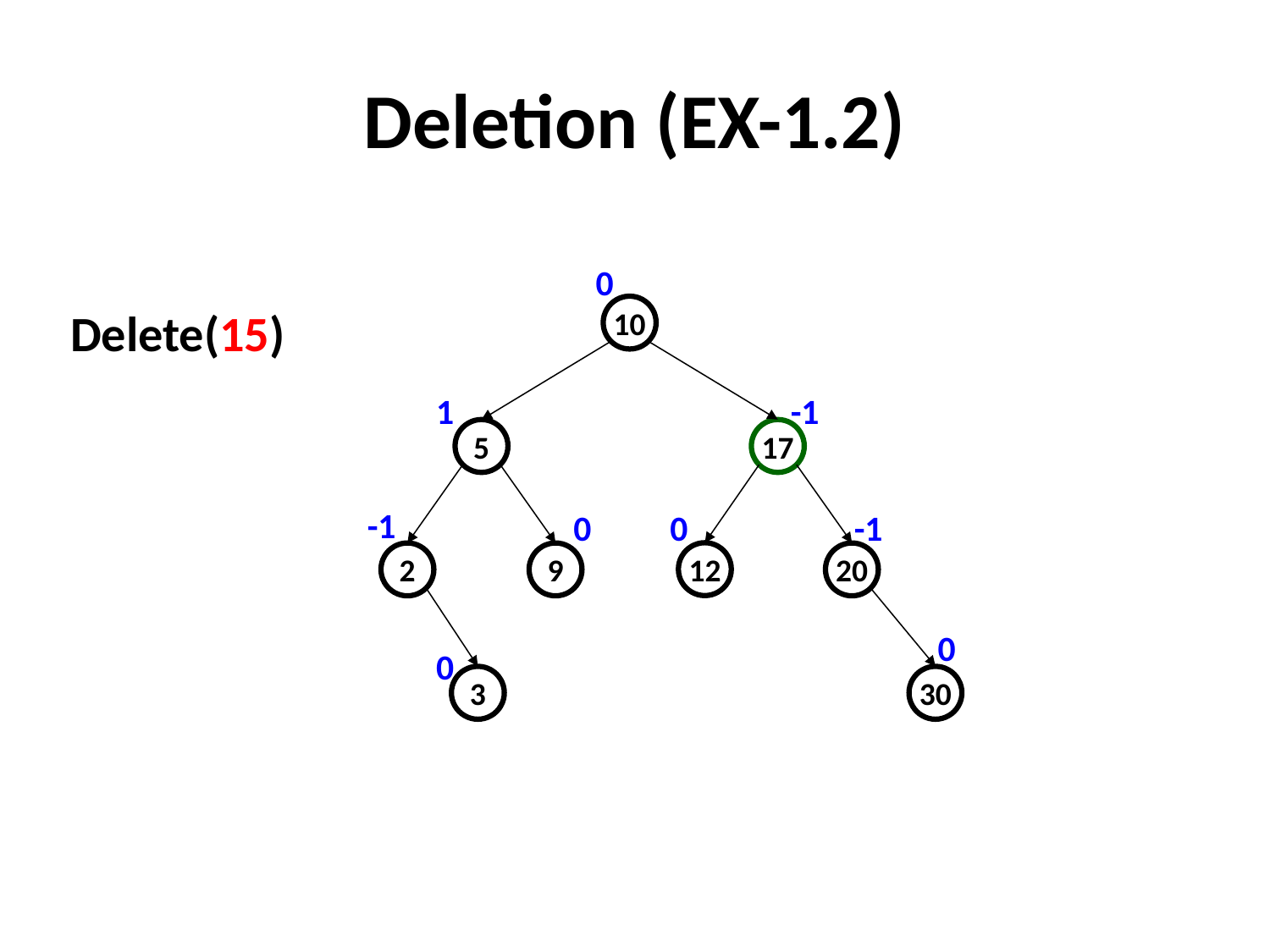

# Deletion (EX-1.2)
0
Delete(15)
10
1
-1
5
17
-1
0
0
-1
12
2
9
20
0

0
3
30